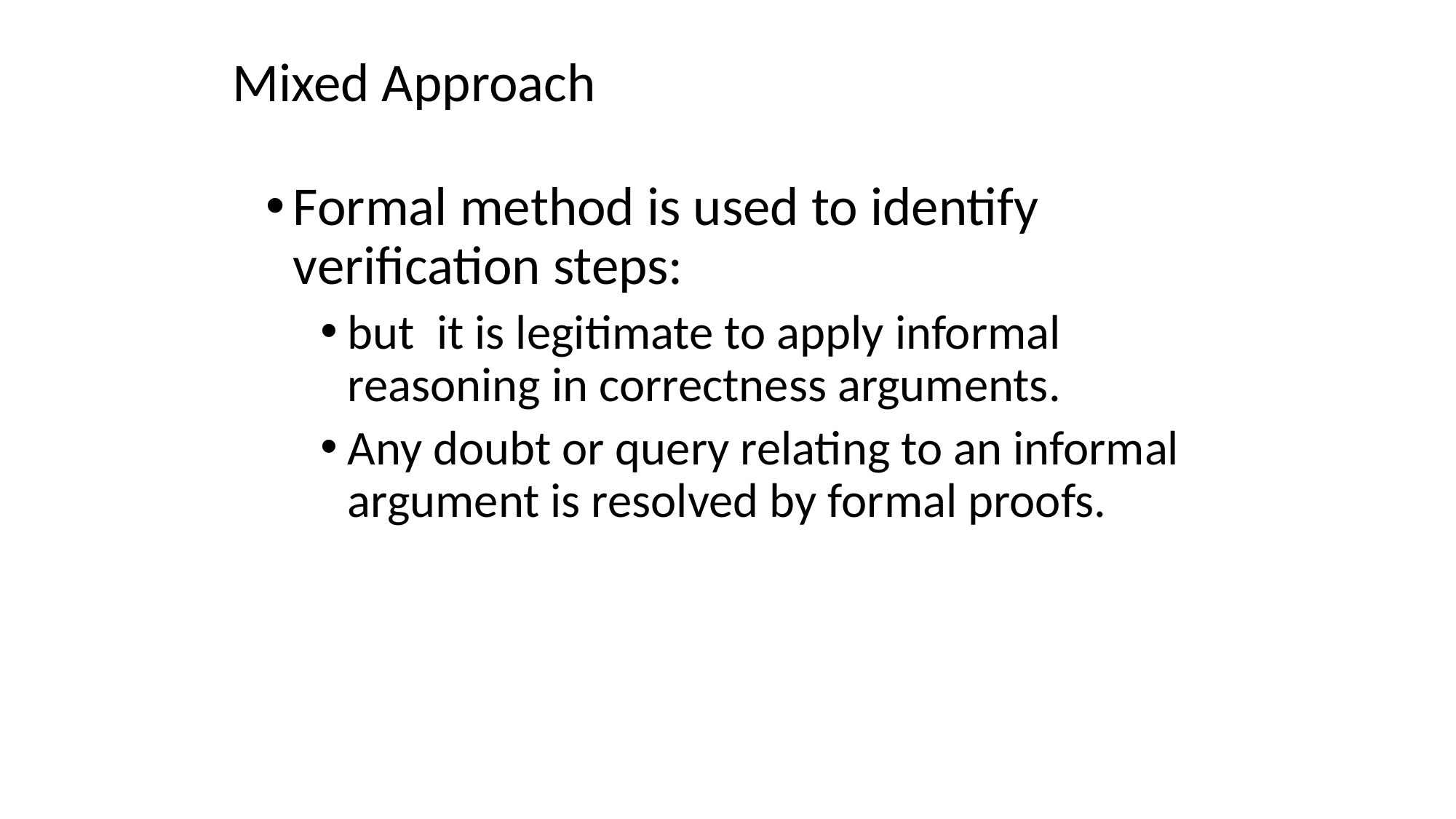

# Mixed Approach
Formal method is used to identify verification steps:
but  it is legitimate to apply informal reasoning in correctness arguments.
Any doubt or query relating to an informal argument is resolved by formal proofs.